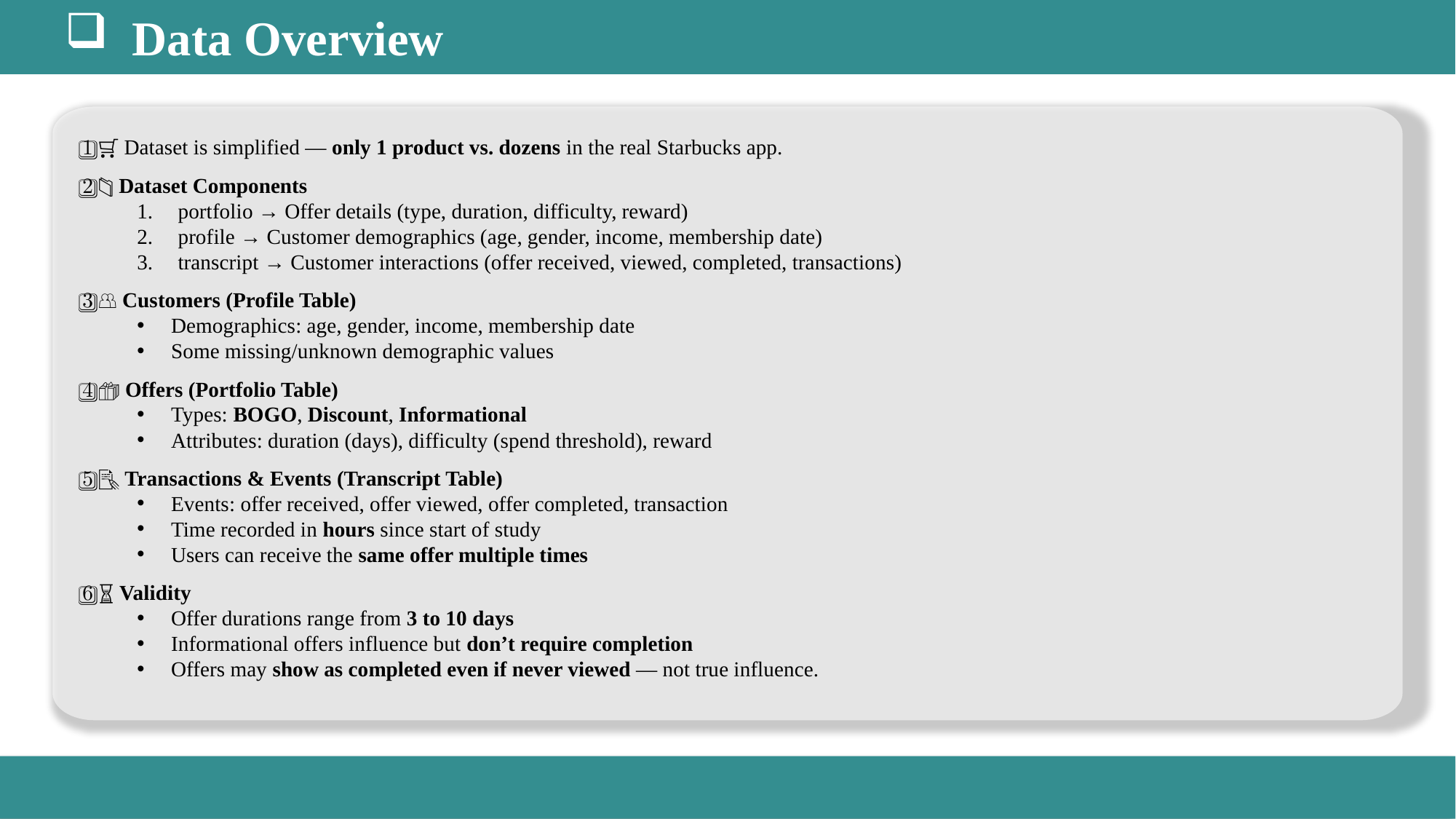

Data Overview

1️⃣ 🛒 Dataset is simplified — only 1 product vs. dozens in the real Starbucks app.
2️⃣ 📁 Dataset Components
portfolio → Offer details (type, duration, difficulty, reward)
profile → Customer demographics (age, gender, income, membership date)
transcript → Customer interactions (offer received, viewed, completed, transactions)
3️⃣ 👥 Customers (Profile Table)
Demographics: age, gender, income, membership date
Some missing/unknown demographic values
4️⃣ 🎁 Offers (Portfolio Table)
Types: BOGO, Discount, Informational
Attributes: duration (days), difficulty (spend threshold), reward
5️⃣ 📝 Transactions & Events (Transcript Table)
Events: offer received, offer viewed, offer completed, transaction
Time recorded in hours since start of study
Users can receive the same offer multiple times
6️⃣ ⏳ Validity
Offer durations range from 3 to 10 days
Informational offers influence but don’t require completion
Offers may show as completed even if never viewed — not true influence.